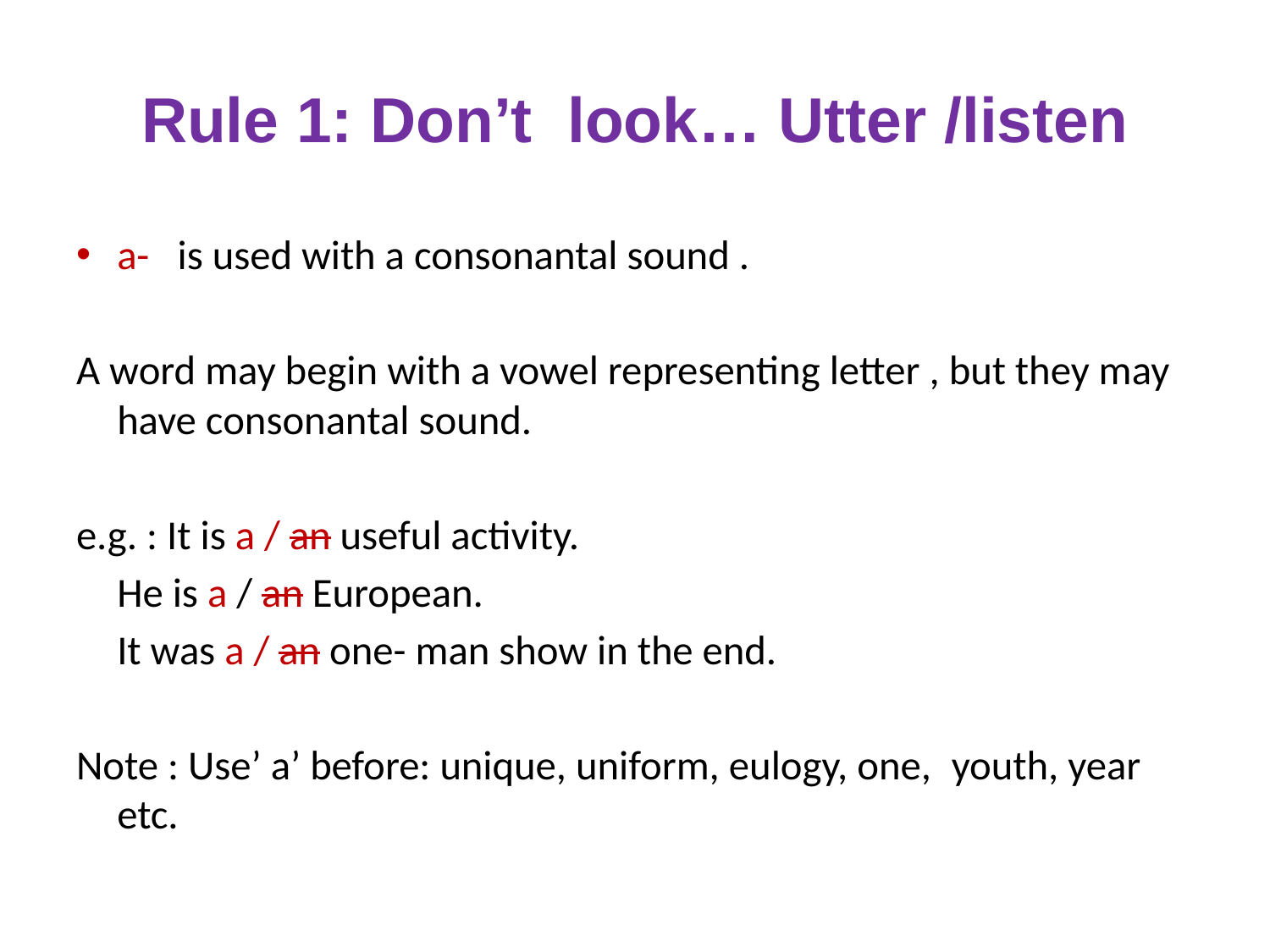

# Rule 1: Don’t  look… Utter /listen
a-   is used with a consonantal sound .

A word may begin with a vowel representing letter , but they may have consonantal sound.

e.g. : It is a / an useful activity.
		He is a / an European.
		It was a / an one- man show in the end.

Note : Use’ a’ before: unique, uniform, eulogy, one, 	youth, year etc.